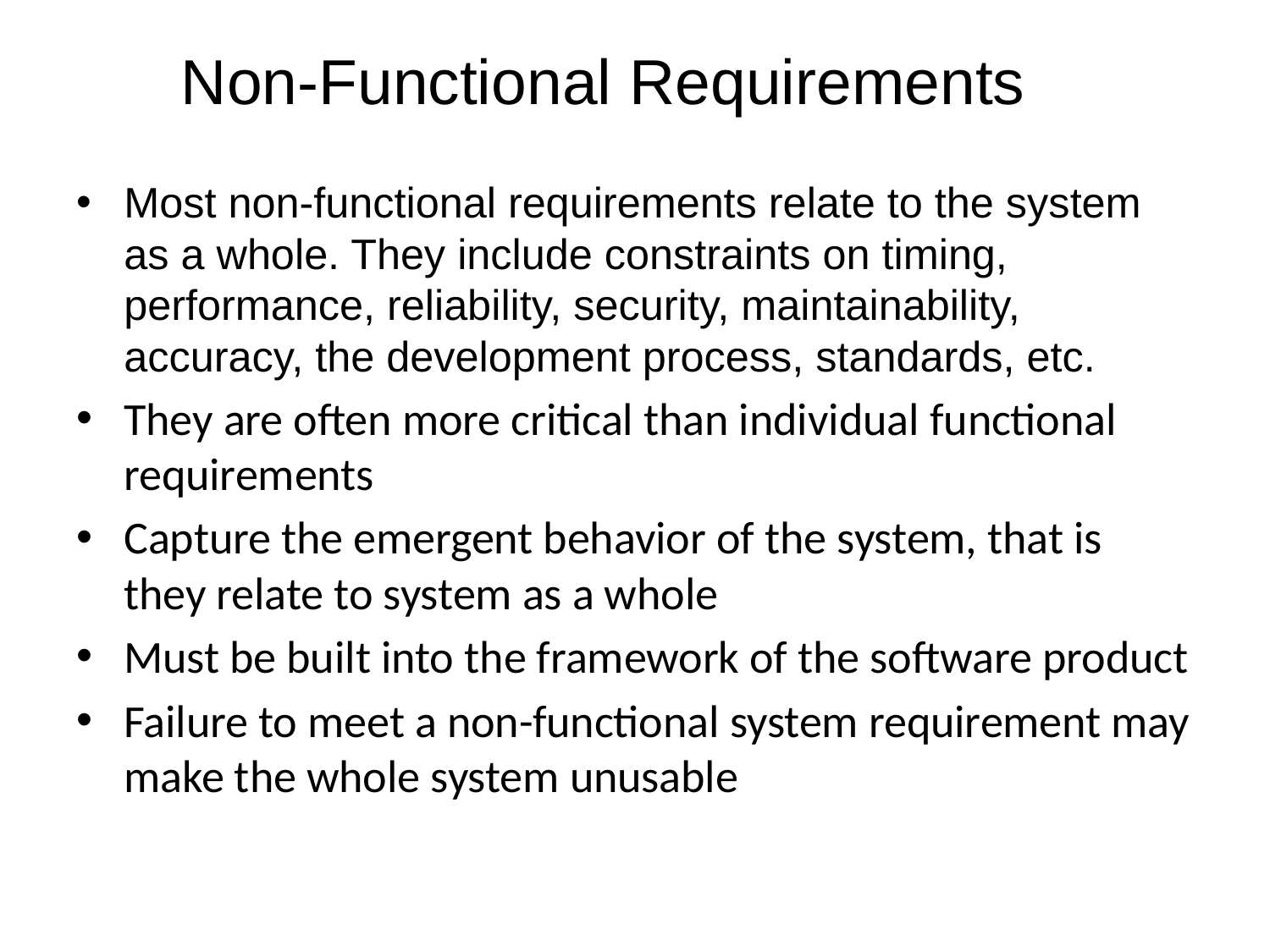

# Non-Functional Requirements
Most non-functional requirements relate to the system as a whole. They include constraints on timing, performance, reliability, security, maintainability, accuracy, the development process, standards, etc.
They are often more critical than individual functional requirements
Capture the emergent behavior of the system, that is they relate to system as a whole
Must be built into the framework of the software product
Failure to meet a non-functional system requirement may make the whole system unusable